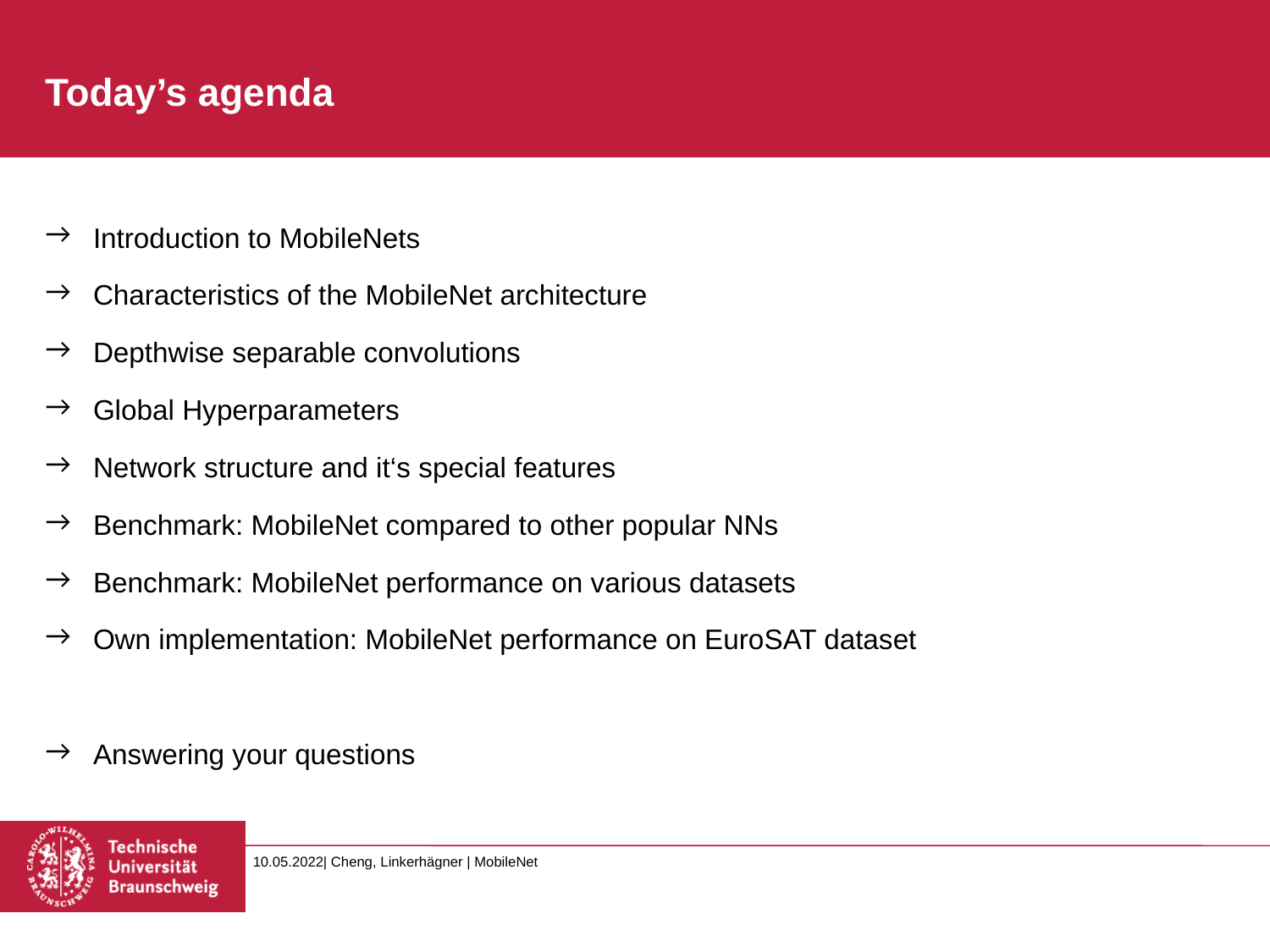

# Today’s agenda
Introduction to MobileNets
Characteristics of the MobileNet architecture
Depthwise separable convolutions
Global Hyperparameters
Network structure and it‘s special features
Benchmark: MobileNet compared to other popular NNs
Benchmark: MobileNet performance on various datasets
Own implementation: MobileNet performance on EuroSAT dataset

Answering your questions